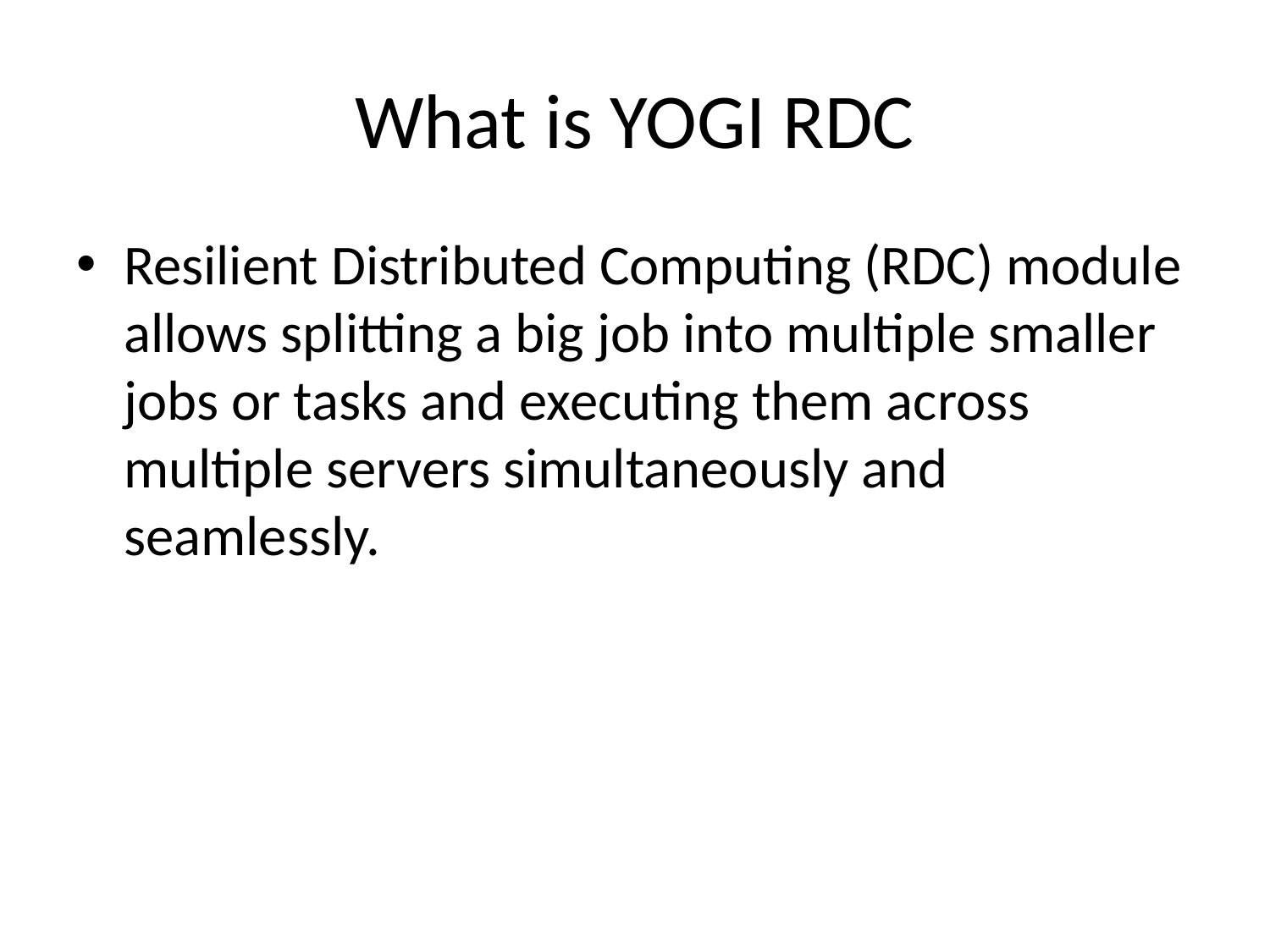

# What is YOGI RDC
Resilient Distributed Computing (RDC) module allows splitting a big job into multiple smaller jobs or tasks and executing them across multiple servers simultaneously and seamlessly.